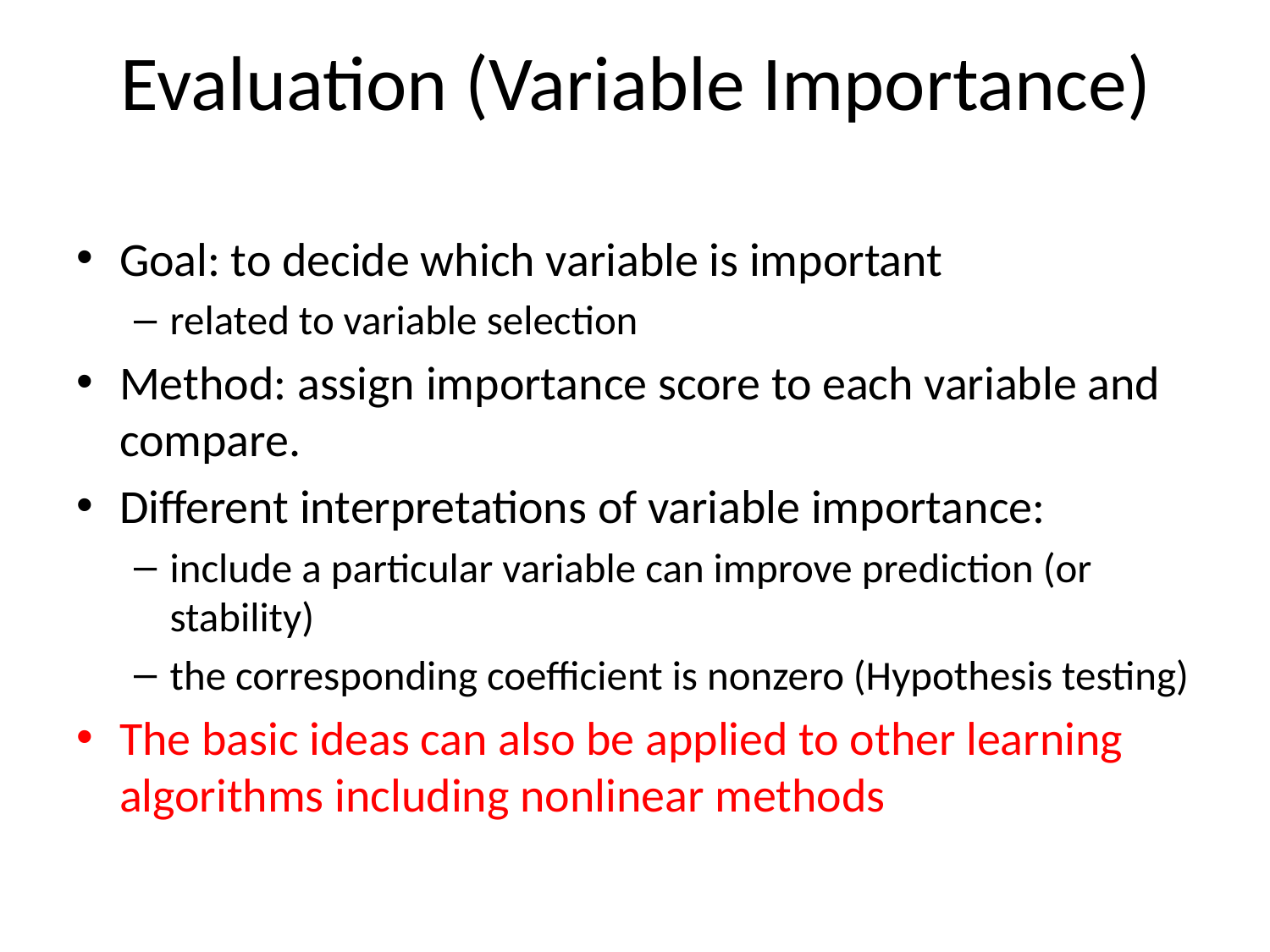

# Evaluation (Variable Importance)
Goal: to decide which variable is important
related to variable selection
Method: assign importance score to each variable and compare.
Different interpretations of variable importance:
include a particular variable can improve prediction (or stability)
the corresponding coefficient is nonzero (Hypothesis testing)
The basic ideas can also be applied to other learning algorithms including nonlinear methods